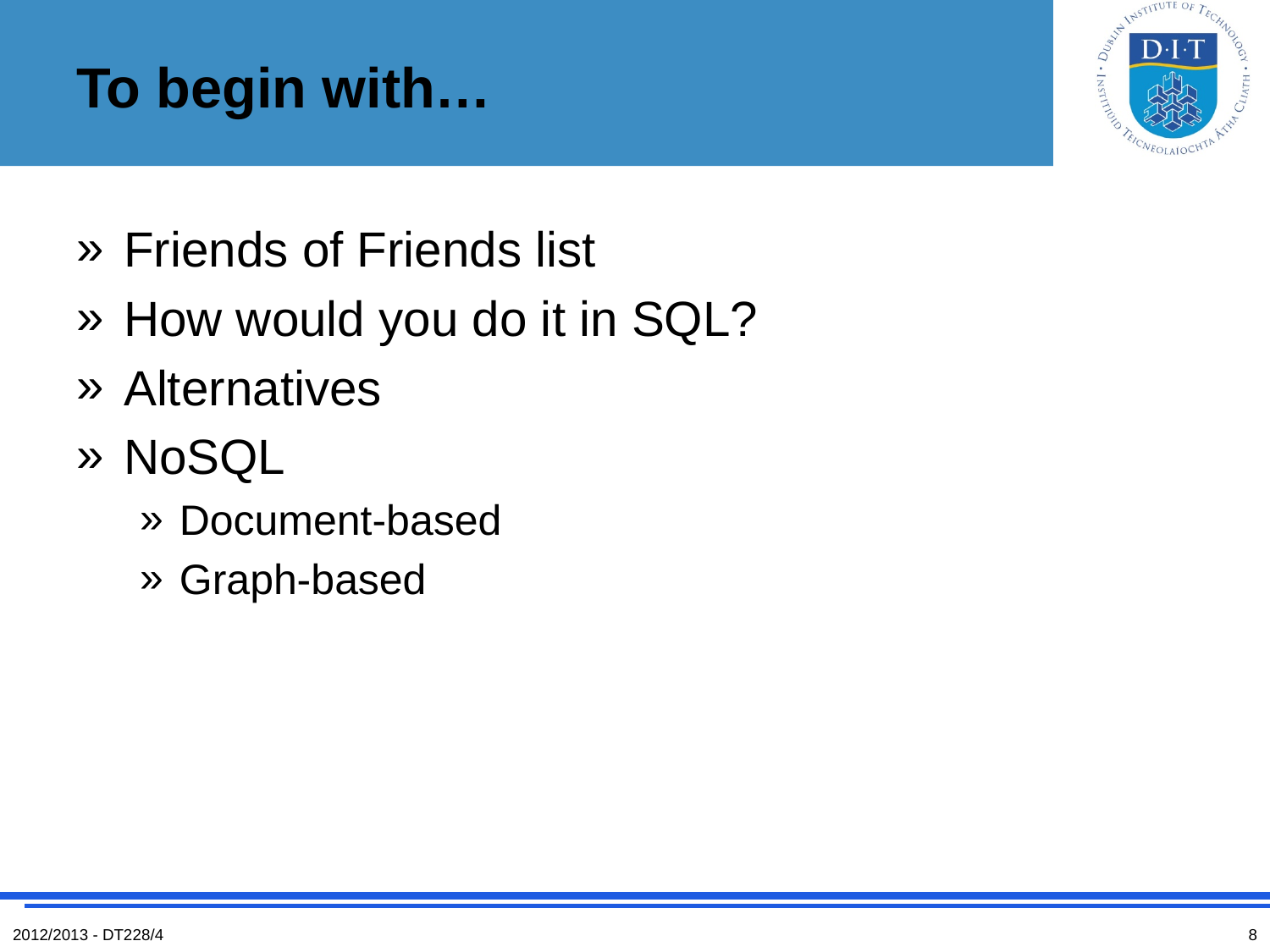

# To begin with…
Friends of Friends list
How would you do it in SQL?
Alternatives
NoSQL
Document-based
Graph-based
2012/2013 - DT228/4
8